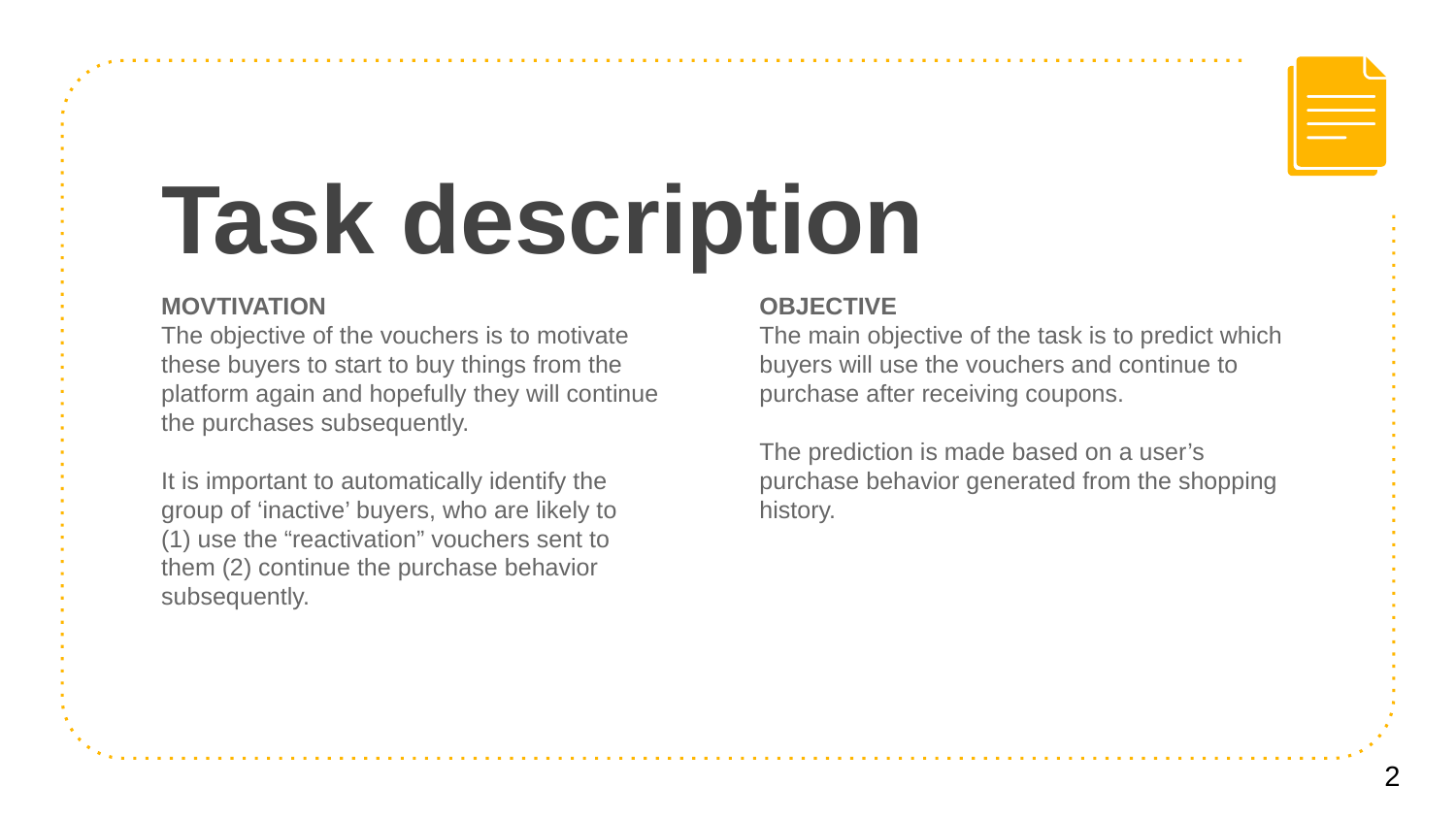

# Task description
Movtivation
The objective of the vouchers is to motivate these buyers to start to buy things from the platform again and hopefully they will continue the purchases subsequently.

It is important to automatically identify the group of ‘inactive’ buyers, who are likely to
(1) use the “reactivation” vouchers sent to them (2) continue the purchase behavior subsequently.
Objective
The main objective of the task is to predict which buyers will use the vouchers and continue to purchase after receiving coupons.

The prediction is made based on a user’s purchase behavior generated from the shopping history.

2